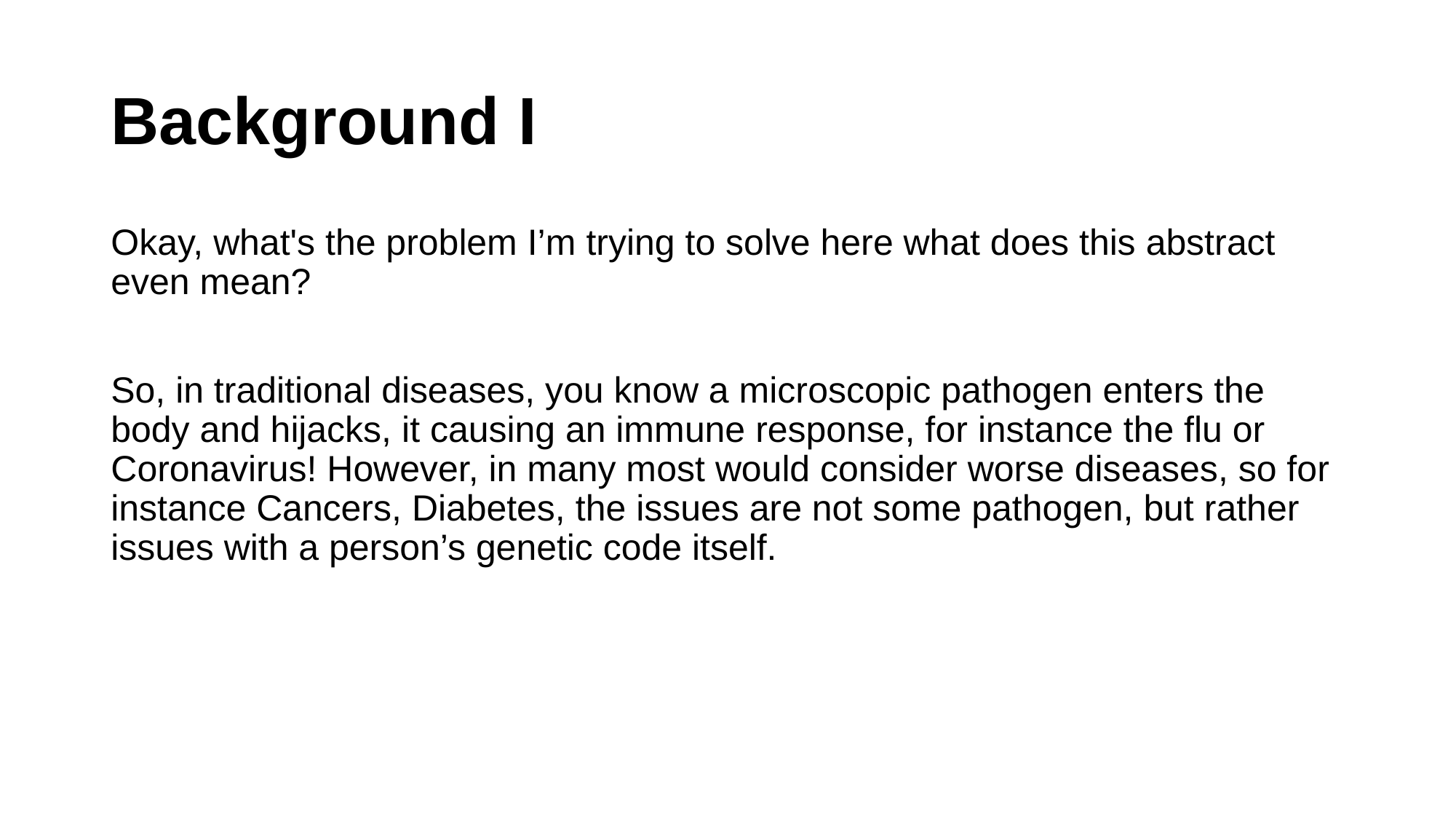

# Background I
Okay, what's the problem I’m trying to solve here what does this abstract even mean?

So, in traditional diseases, you know a microscopic pathogen enters the body and hijacks, it causing an immune response, for instance the flu or Coronavirus! However, in many most would consider worse diseases, so for instance Cancers, Diabetes, the issues are not some pathogen, but rather issues with a person’s genetic code itself.